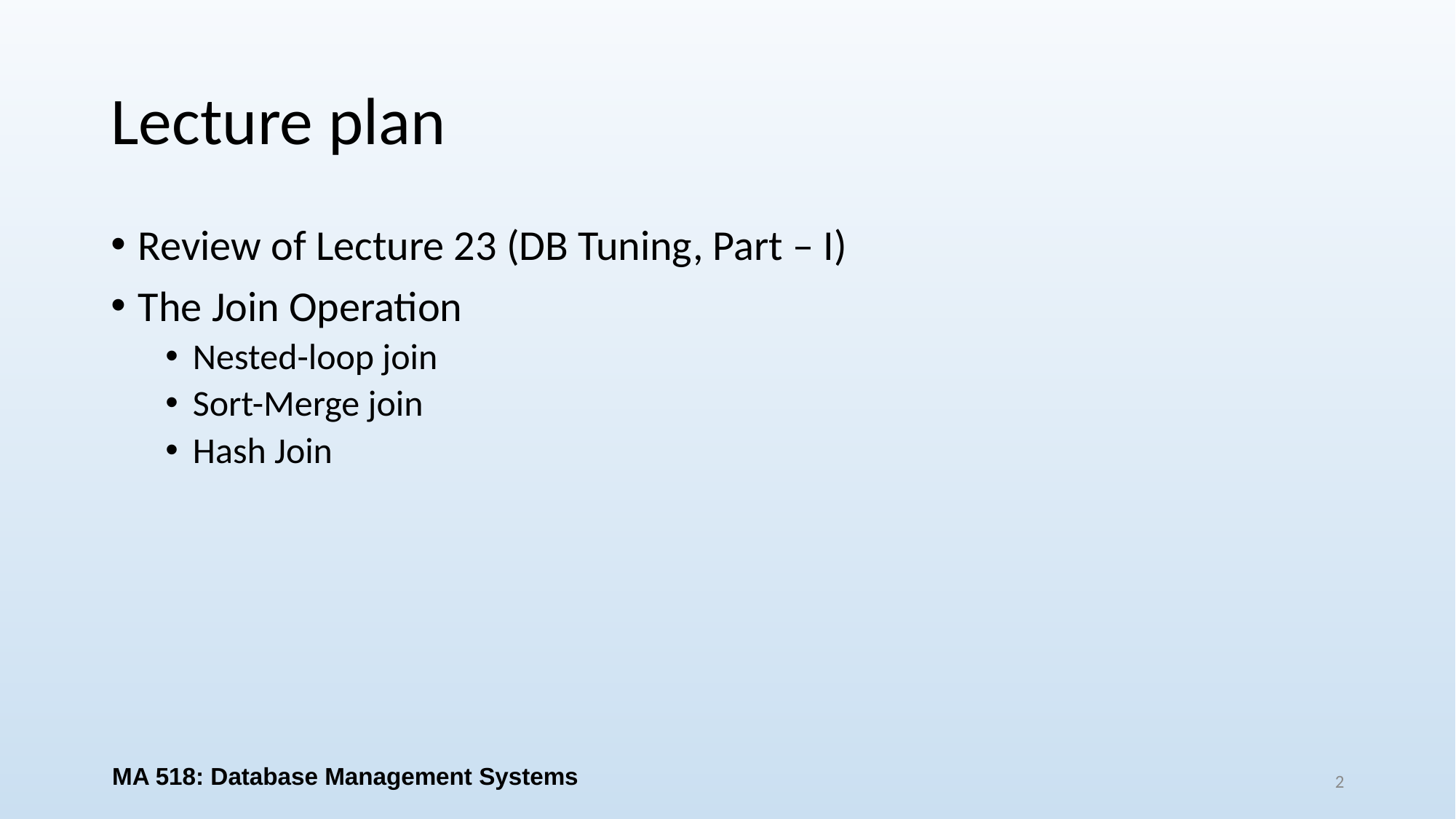

# Lecture plan
Review of Lecture 23 (DB Tuning, Part – I)
The Join Operation
Nested-loop join
Sort-Merge join
Hash Join
MA 518: Database Management Systems
2